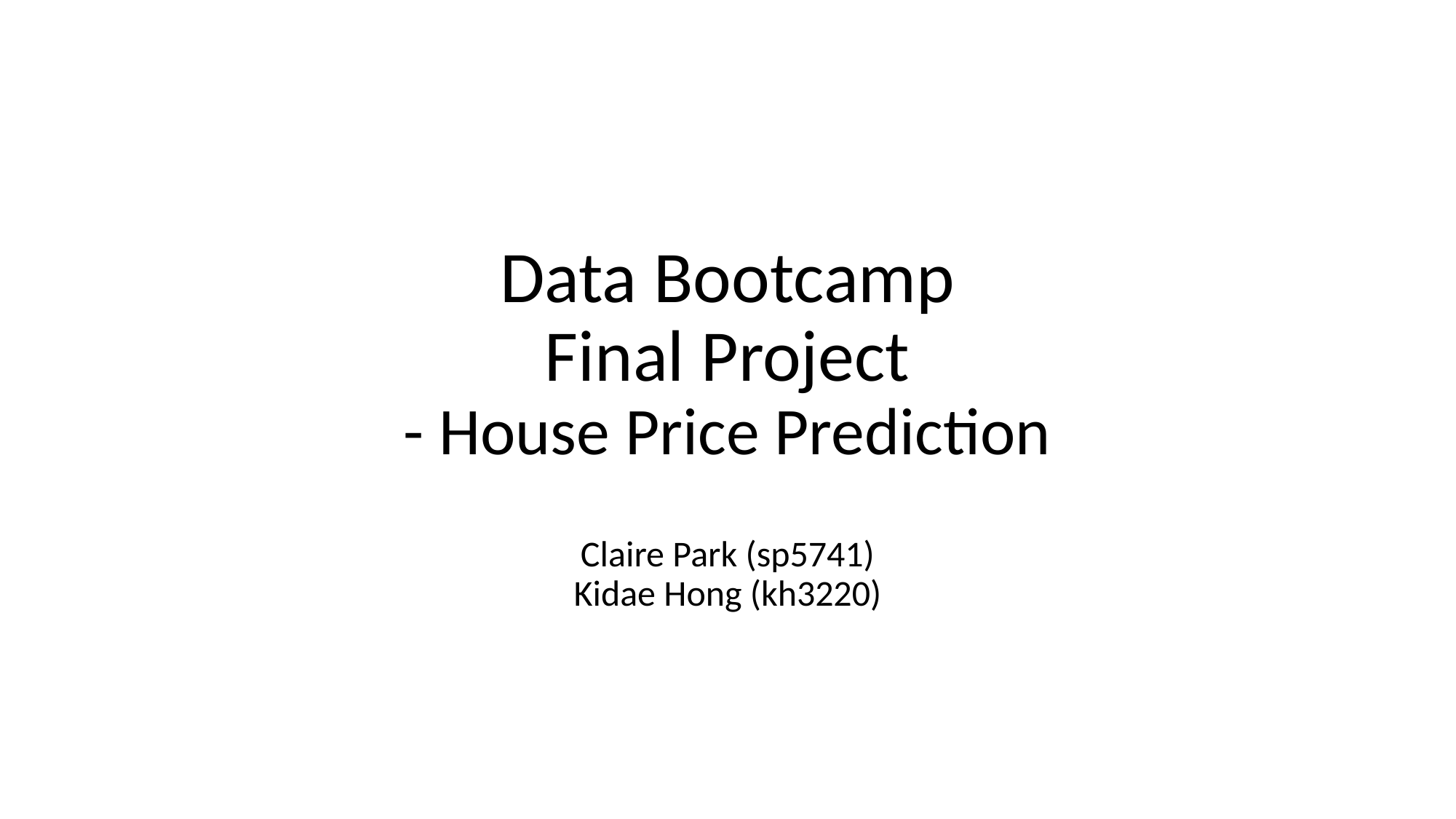

# Data Bootcamp Final Project - House Price Prediction
Claire Park (sp5741)
Kidae Hong (kh3220)